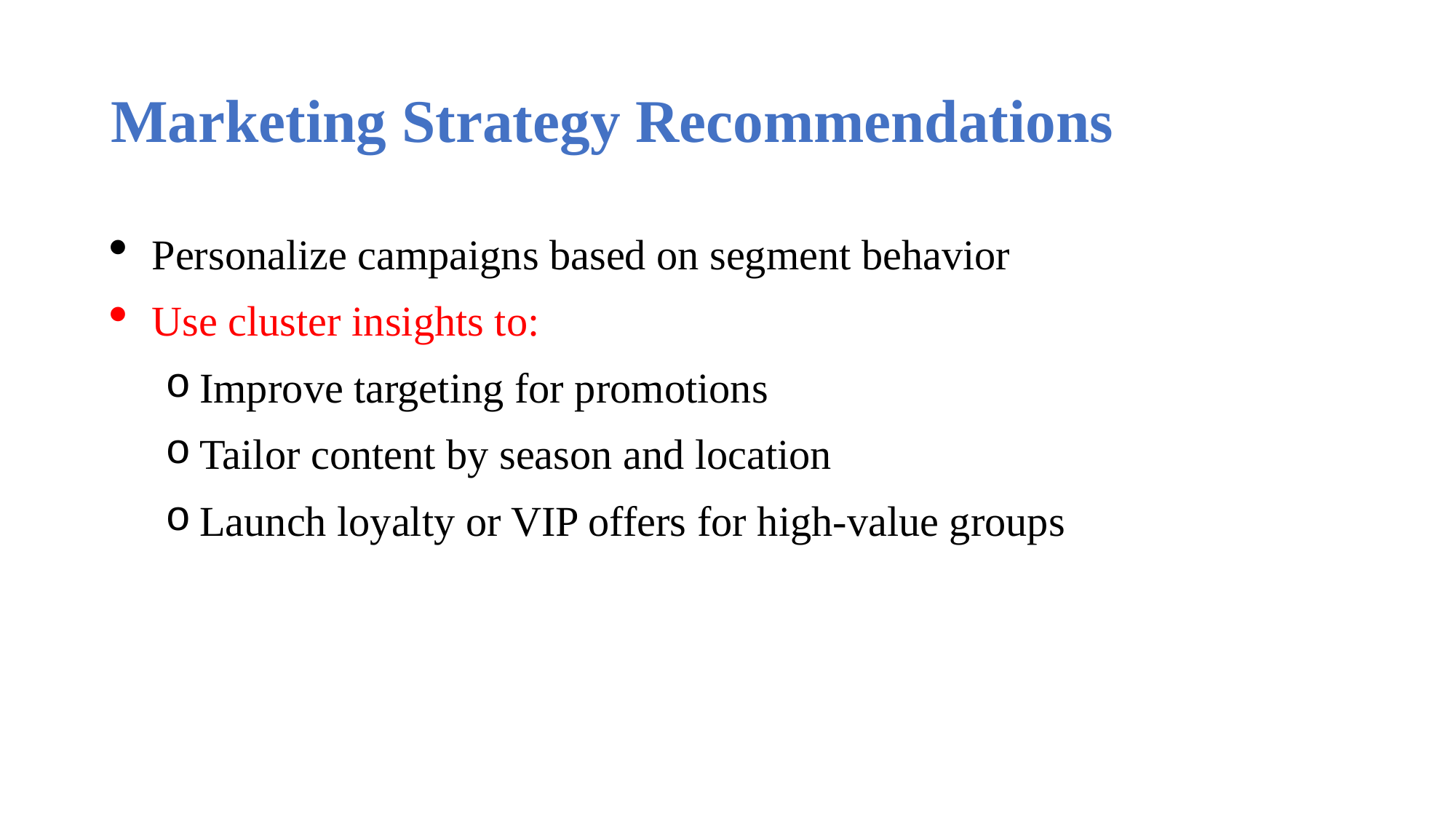

# Marketing Strategy Recommendations
Personalize campaigns based on segment behavior
Use cluster insights to:
Improve targeting for promotions
Tailor content by season and location
Launch loyalty or VIP offers for high-value groups